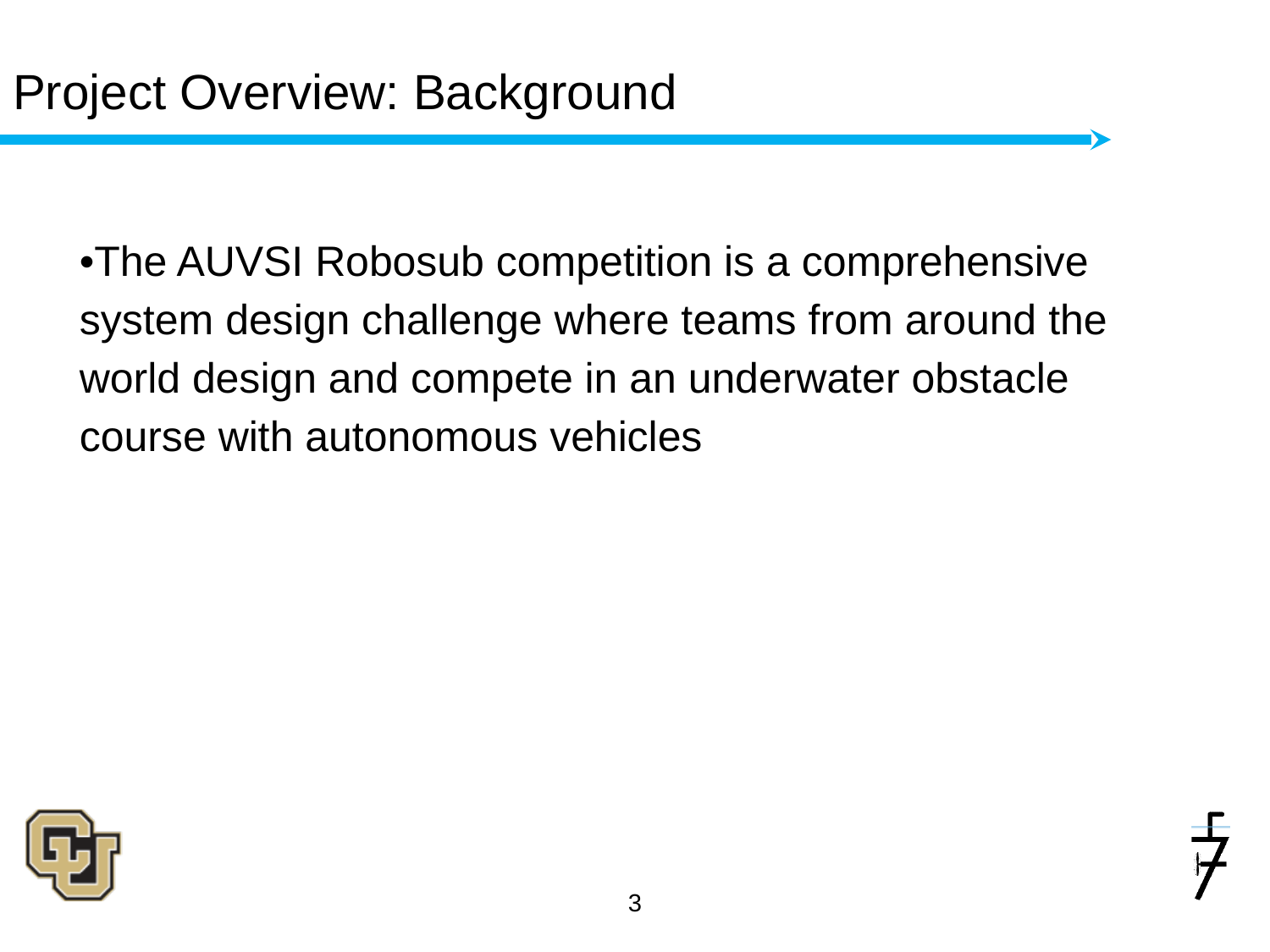

# Project Overview: Background
•The AUVSI Robosub competition is a comprehensive system design challenge where teams from around the world design and compete in an underwater obstacle course with autonomous vehicles

3